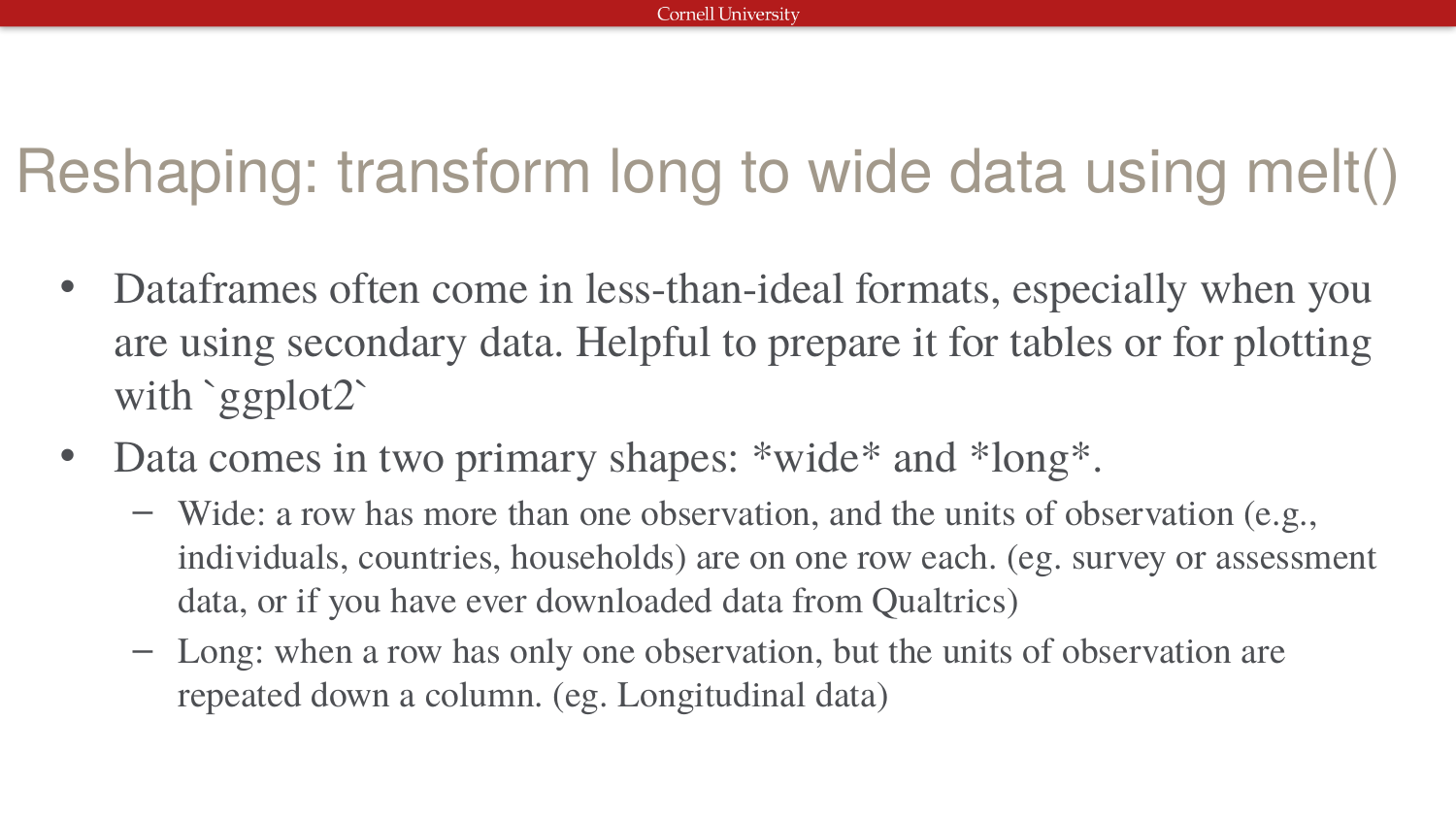

# Reshaping: transform long to wide data using melt()
Dataframes often come in less-than-ideal formats, especially when you are using secondary data. Helpful to prepare it for tables or for plotting with `ggplot2`
Data comes in two primary shapes: *wide* and *long*.
Wide: a row has more than one observation, and the units of observation (e.g., individuals, countries, households) are on one row each. (eg. survey or assessment data, or if you have ever downloaded data from Qualtrics)
Long: when a row has only one observation, but the units of observation are repeated down a column. (eg. Longitudinal data)